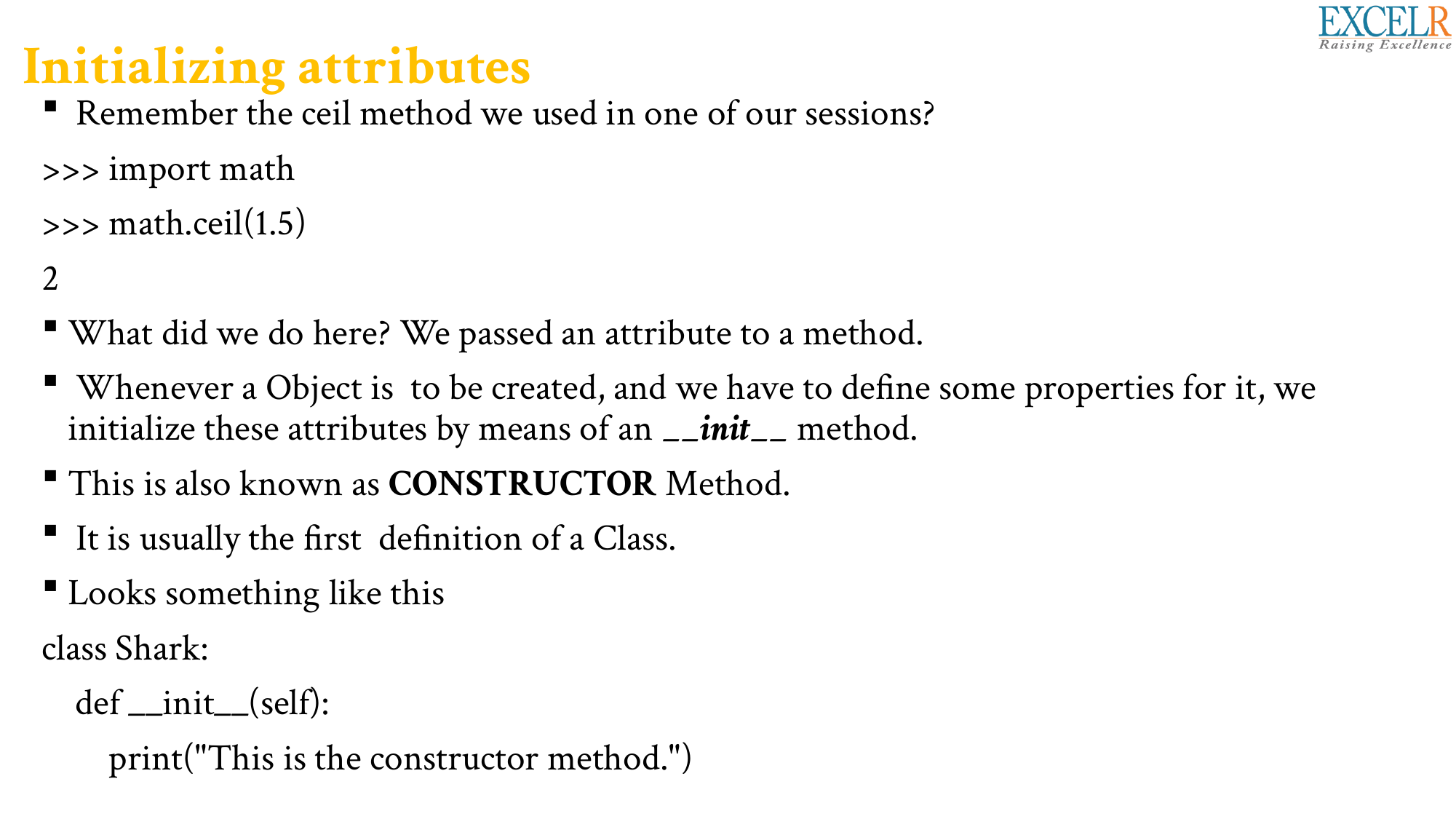

# Initializing attributes
 Remember the ceil method we used in one of our sessions?
>>> import math
>>> math.ceil(1.5)
2
What did we do here? We passed an attribute to a method.
 Whenever a Object is  to be created, and we have to define some properties for it, we initialize these attributes by means of an __init__ method.
This is also known as CONSTRUCTOR Method.
 It is usually the first  definition of a Class.
Looks something like this
class Shark:
    def __init__(self):
        print("This is the constructor method.")